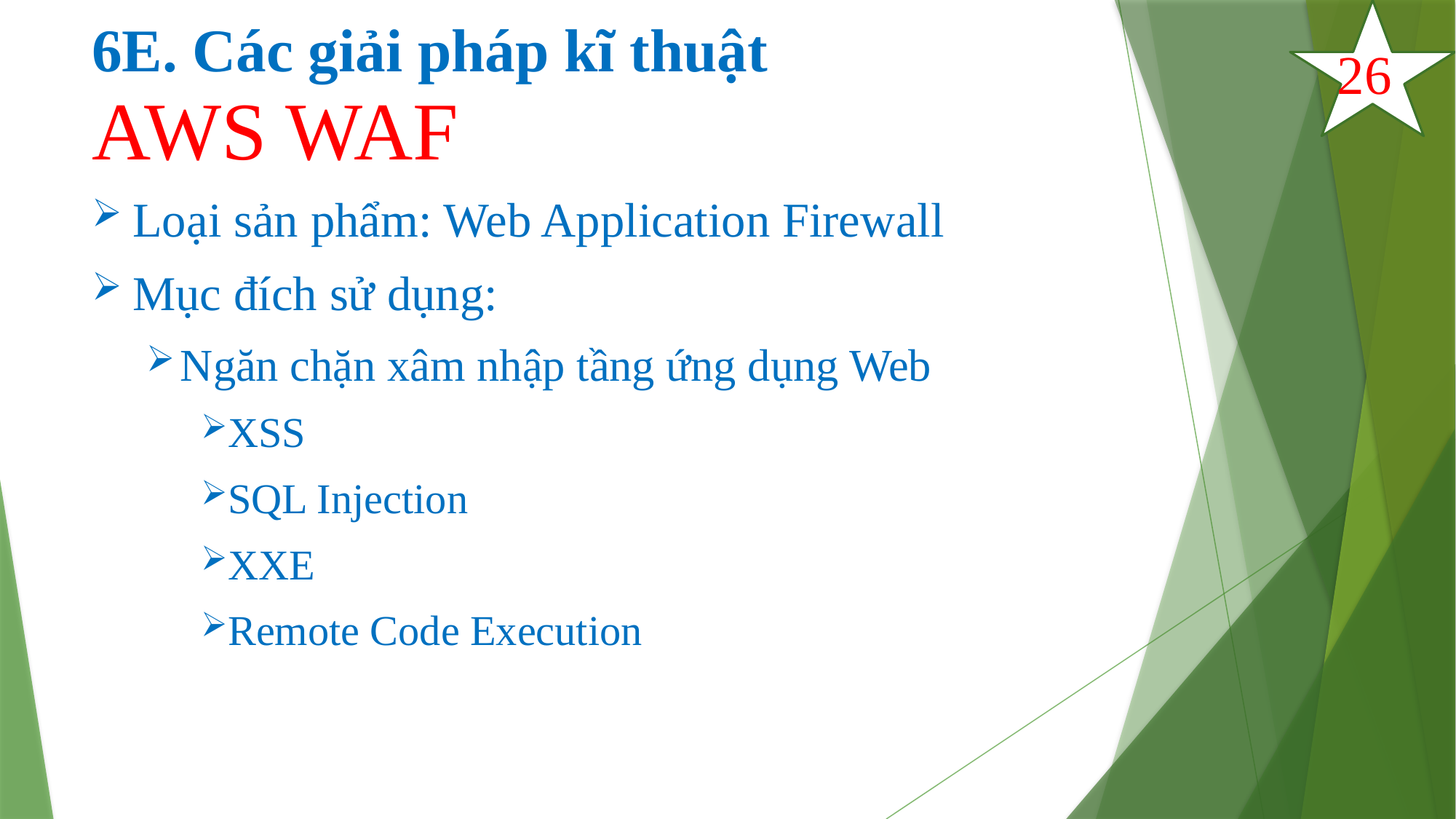

# 6E. Các giải pháp kĩ thuật
26
AWS WAF
Loại sản phẩm: Web Application Firewall
Mục đích sử dụng:
Ngăn chặn xâm nhập tầng ứng dụng Web
XSS
SQL Injection
XXE
Remote Code Execution